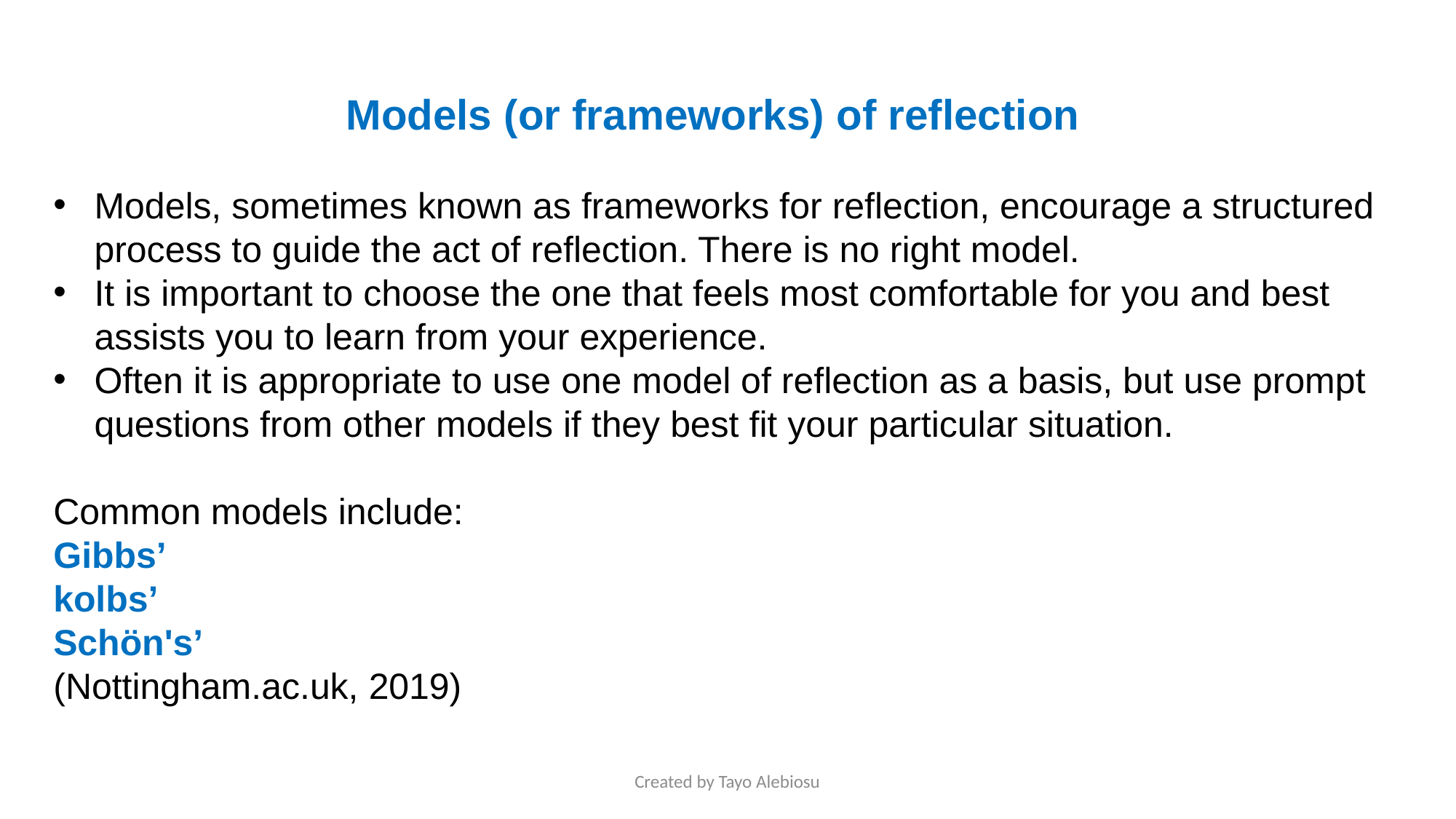

Models (or frameworks) of reflection

Models, sometimes known as frameworks for reflection, encourage a structured process to guide the act of reflection. There is no right model.
It is important to choose the one that feels most comfortable for you and best assists you to learn from your experience.
Often it is appropriate to use one model of reflection as a basis, but use prompt questions from other models if they best fit your particular situation.

Common models include:
Gibbs’
kolbs’
Schön's’
(Nottingham.ac.uk, 2019)
Created by Tayo Alebiosu